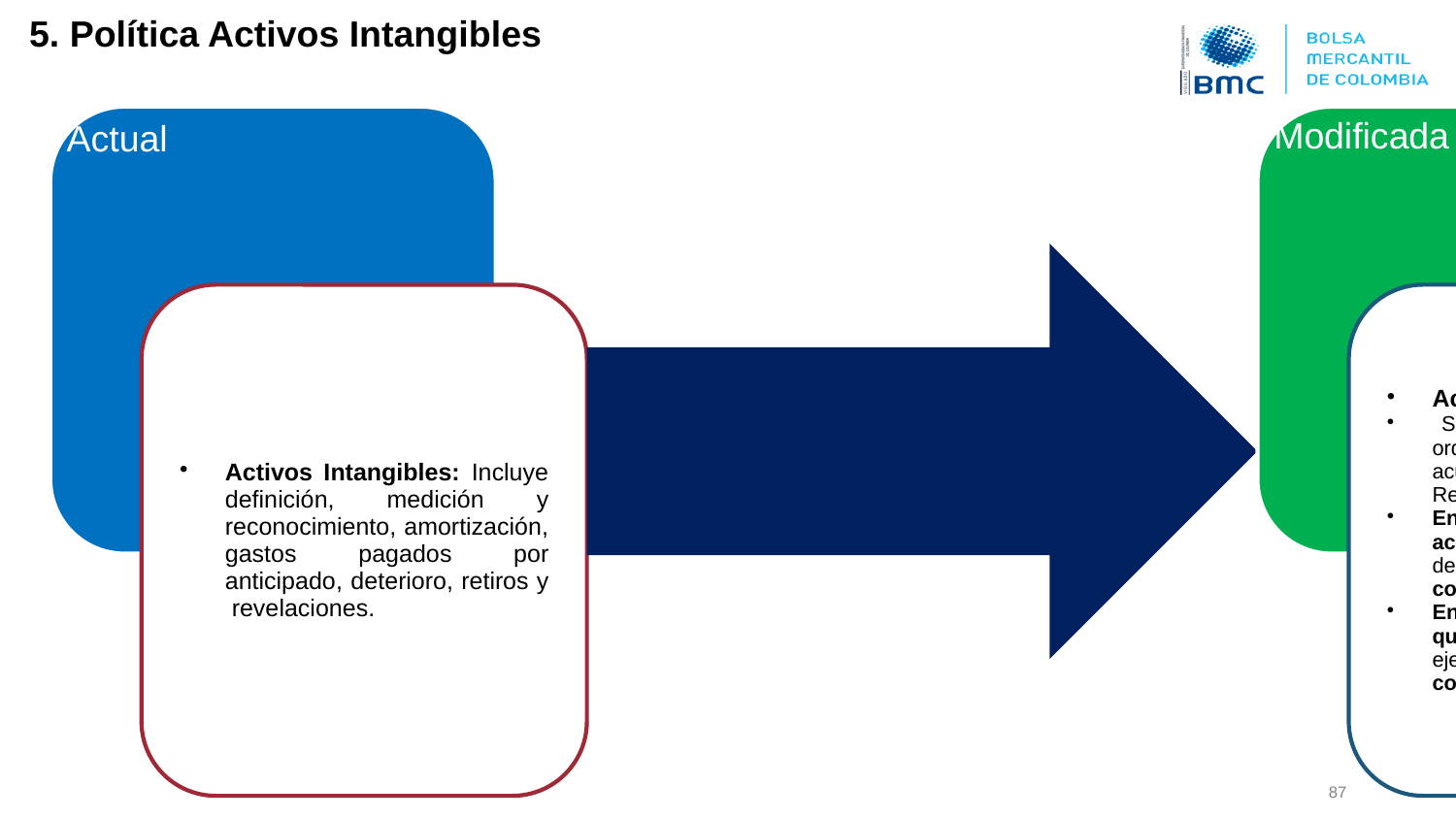

5. Política Activos Intangibles
Actual
Modificada
Activos Intangibles:
Activos Intangibles: Incluye definición, medición y reconocimiento, amortización, gastos pagados por anticipado, deterioro, retiros y  revelaciones.